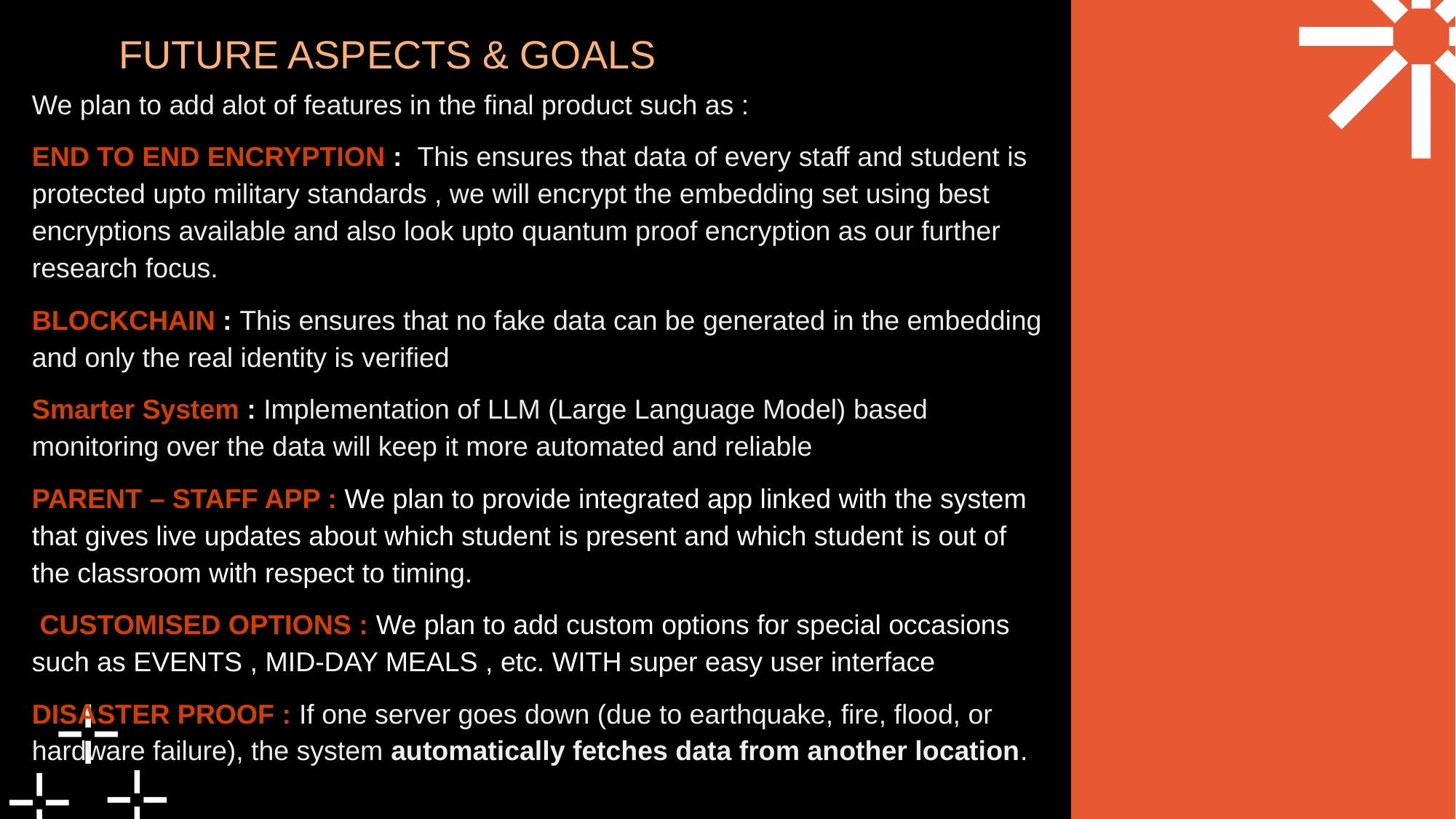

# FUTURE ASPECTS & GOALS
We plan to add alot of features in the final product such as :
END TO END ENCRYPTION :  This ensures that data of every staff and student is protected upto military standards , we will encrypt the embedding set using best encryptions available and also look upto quantum proof encryption as our further research focus.
BLOCKCHAIN : This ensures that no fake data can be generated in the embedding and only the real identity is verified
Smarter System : Implementation of LLM (Large Language Model) based monitoring over the data will keep it more automated and reliable
PARENT – STAFF APP : We plan to provide integrated app linked with the system that gives live updates about which student is present and which student is out of the classroom with respect to timing.
 CUSTOMISED OPTIONS : We plan to add custom options for special occasions such as EVENTS , MID-DAY MEALS , etc. WITH super easy user interface
DISASTER PROOF : If one server goes down (due to earthquake, fire, flood, or hardware failure), the system automatically fetches data from another location.